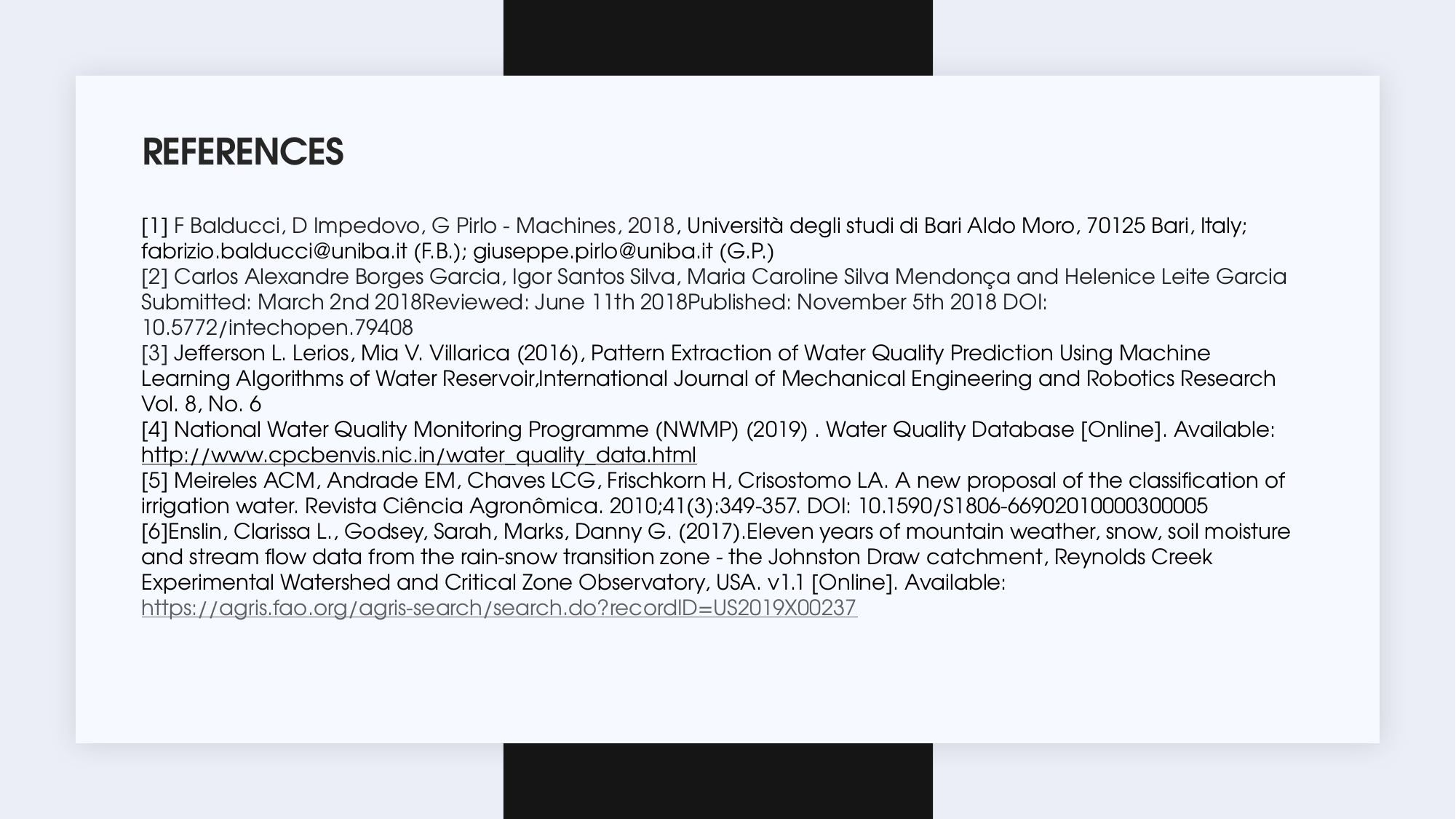

# References
[1] F Balducci, D Impedovo, G Pirlo - Machines, 2018, Università degli studi di Bari Aldo Moro, 70125 Bari, Italy; fabrizio.balducci@uniba.it (F.B.); giuseppe.pirlo@uniba.it (G.P.)
[2] Carlos Alexandre Borges Garcia, Igor Santos Silva, Maria Caroline Silva Mendonça and Helenice Leite Garcia Submitted: March 2nd 2018Reviewed: June 11th 2018Published: November 5th 2018 DOI: 10.5772/intechopen.79408
[3] Jefferson L. Lerios, Mia V. Villarica (2016), Pattern Extraction of Water Quality Prediction Using Machine Learning Algorithms of Water Reservoir,International Journal of Mechanical Engineering and Robotics Research Vol. 8, No. 6
[4] National Water Quality Monitoring Programme (NWMP) (2019) . Water Quality Database [Online]. Available: http://www.cpcbenvis.nic.in/water_quality_data.html
[5] Meireles ACM, Andrade EM, Chaves LCG, Frischkorn H, Crisostomo LA. A new proposal of the classification of irrigation water. Revista Ciência Agronômica. 2010;41(3):349-357. DOI: 10.1590/S1806-66902010000300005
[6]Enslin, Clarissa L., Godsey, Sarah, Marks, Danny G. (2017).Eleven years of mountain weather, snow, soil moisture and stream flow data from the rain-snow transition zone - the Johnston Draw catchment, Reynolds Creek Experimental Watershed and Critical Zone Observatory, USA. v1.1 [Online]. Available: https://agris.fao.org/agris-search/search.do?recordID=US2019X00237